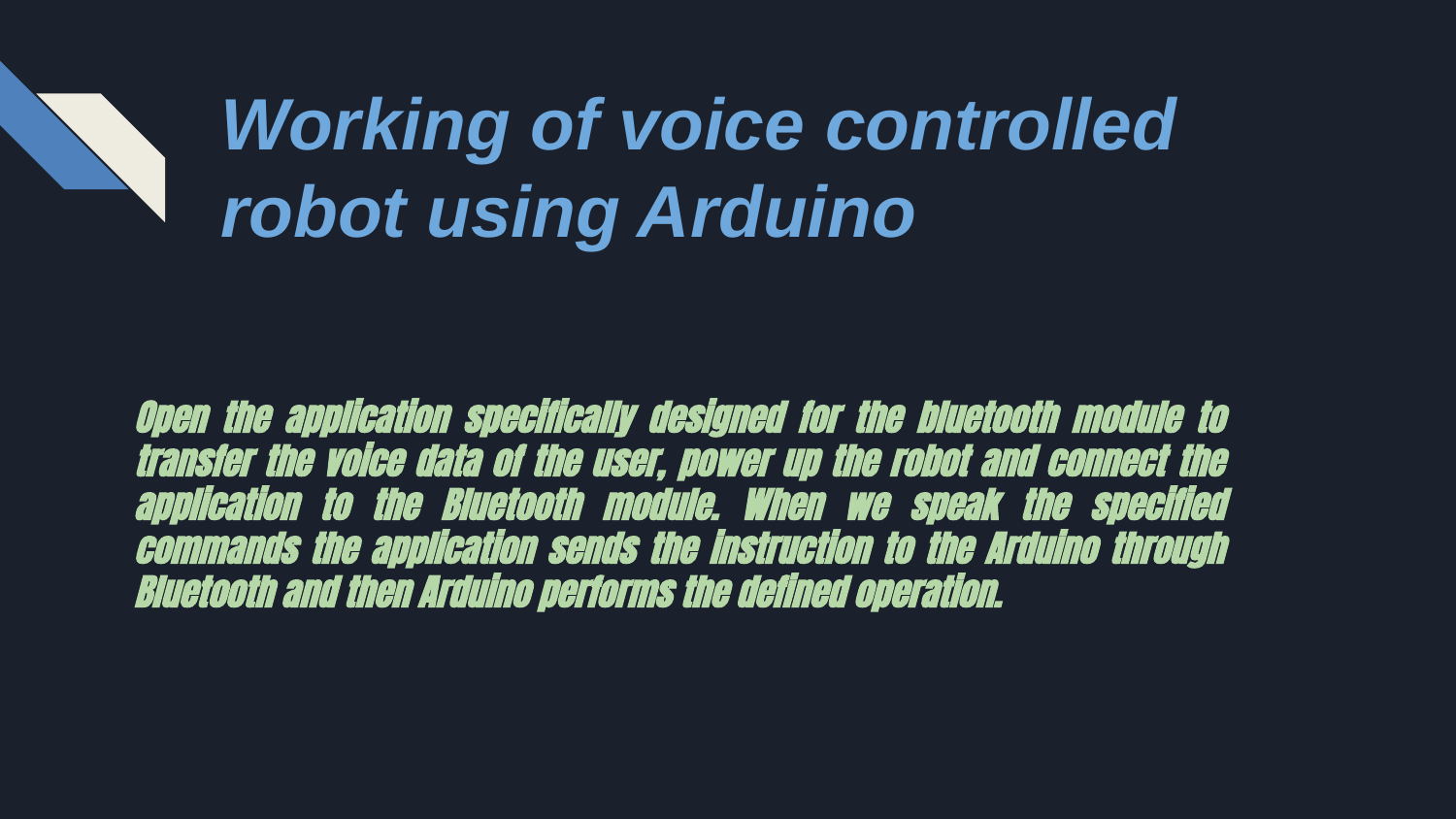

Working of voice controlled robot using Arduino

Open the application specifically designed for the bluetooth module to transfer the voice data of the user, power up the robot and connect the application to the Bluetooth module. When we speak the specified commands the application sends the instruction to the Arduino through Bluetooth and then Arduino performs the defined operation.